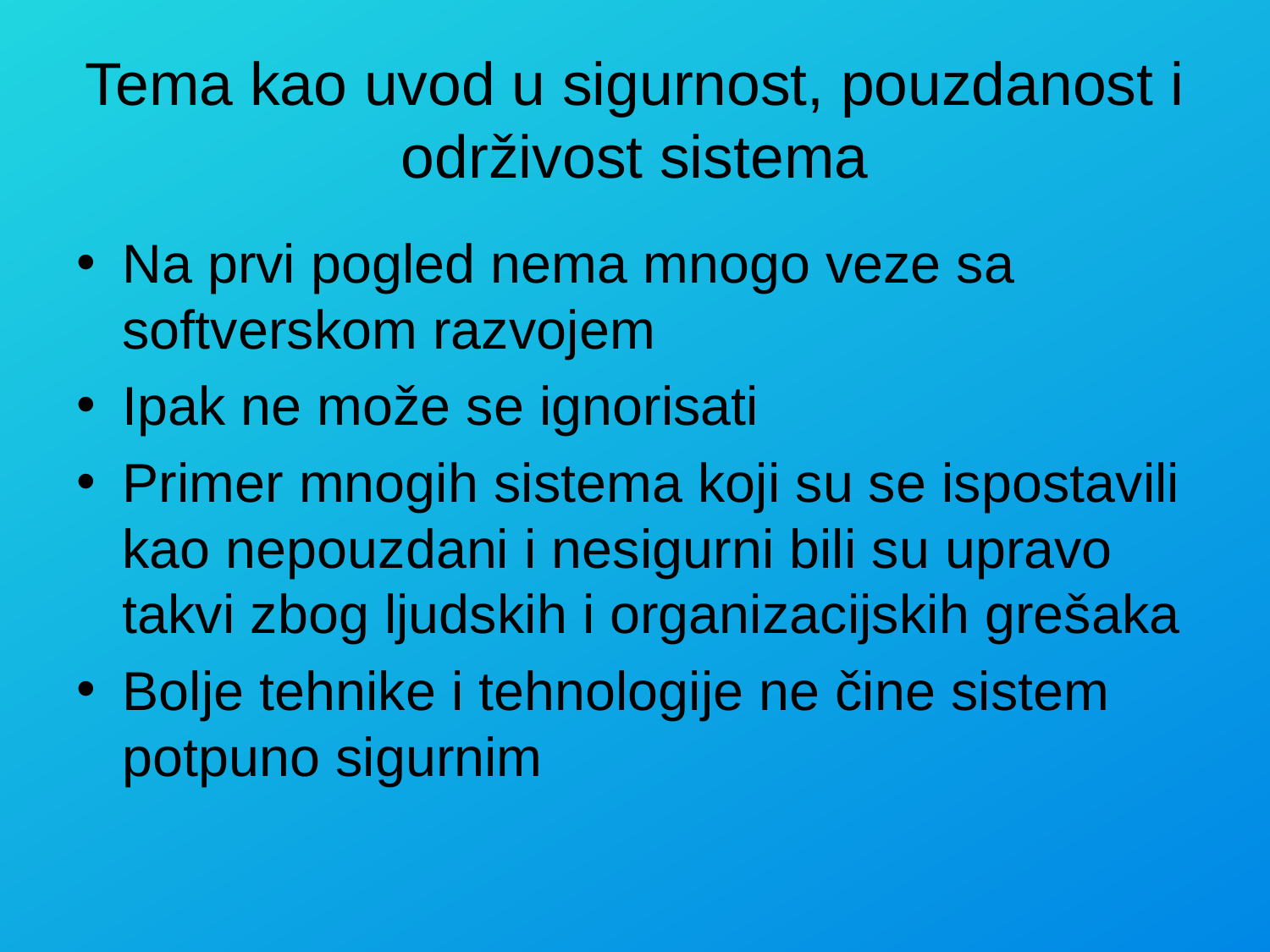

# Tema kao uvod u sigurnost, pouzdanost i održivost sistema
Na prvi pogled nema mnogo veze sa softverskom razvojem
Ipak ne može se ignorisati
Primer mnogih sistema koji su se ispostavili kao nepouzdani i nesigurni bili su upravo takvi zbog ljudskih i organizacijskih grešaka
Bolje tehnike i tehnologije ne čine sistem potpuno sigurnim